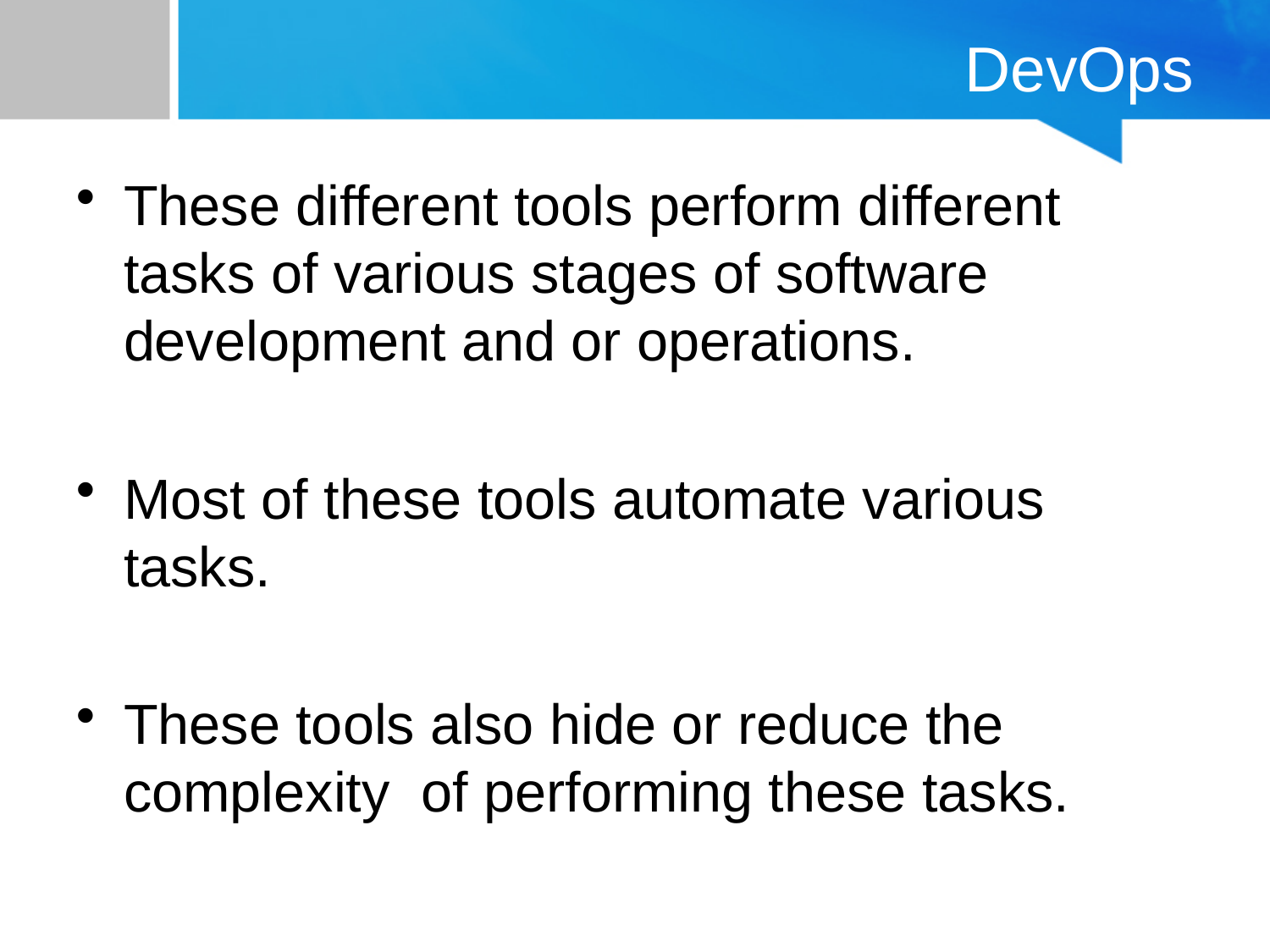

# DevOps
These different tools perform different tasks of various stages of software development and or operations.

Most of these tools automate various tasks.

These tools also hide or reduce the complexity  of performing these tasks.